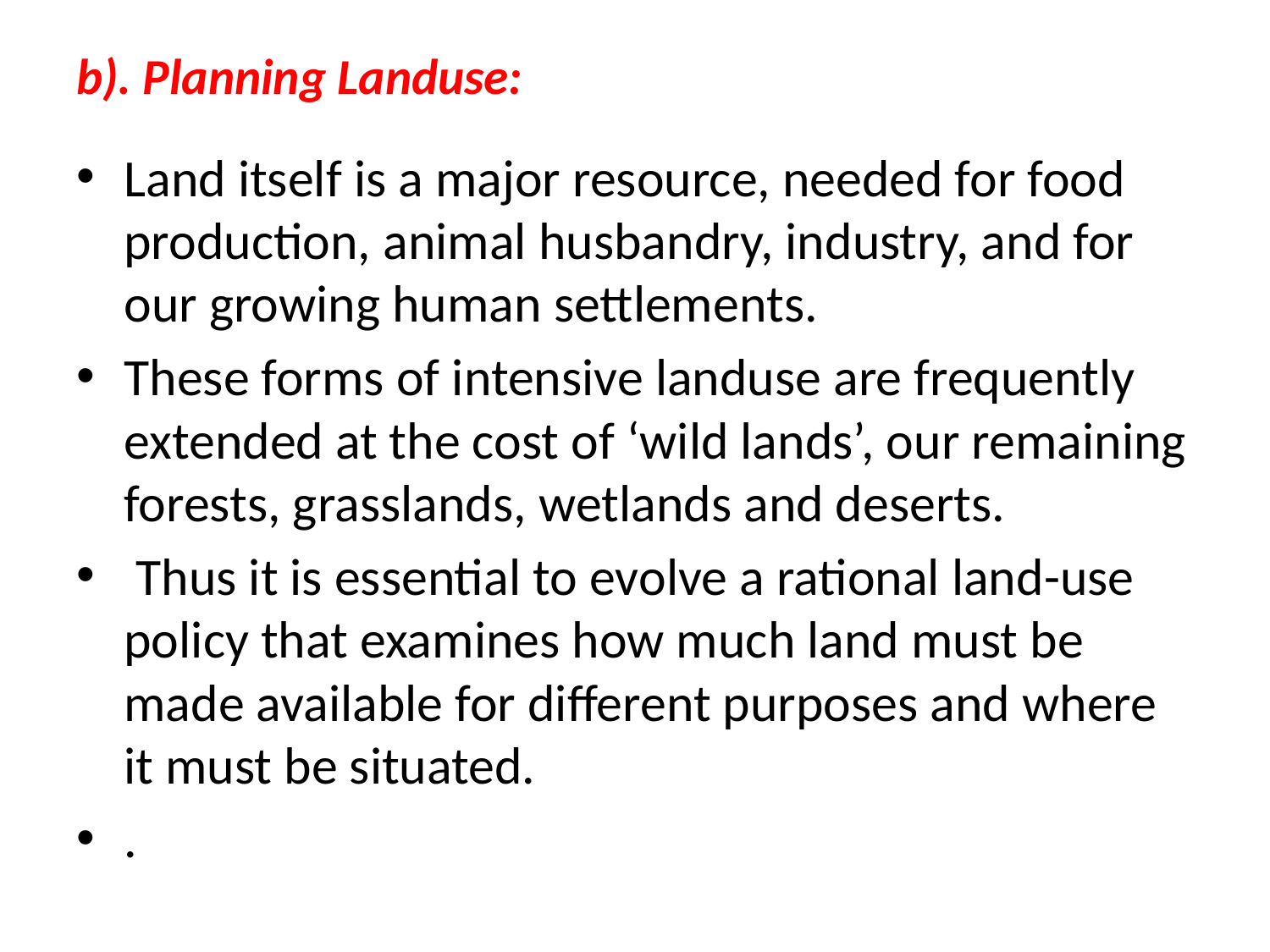

# b). Planning Landuse:
Land itself is a major resource, needed for food production, animal husbandry, industry, and for our growing human settlements.
These forms of intensive landuse are frequently extended at the cost of ‘wild lands’, our remaining forests, grasslands, wetlands and deserts.
 Thus it is essential to evolve a rational land-use policy that examines how much land must be made available for different purposes and where it must be situated.
.